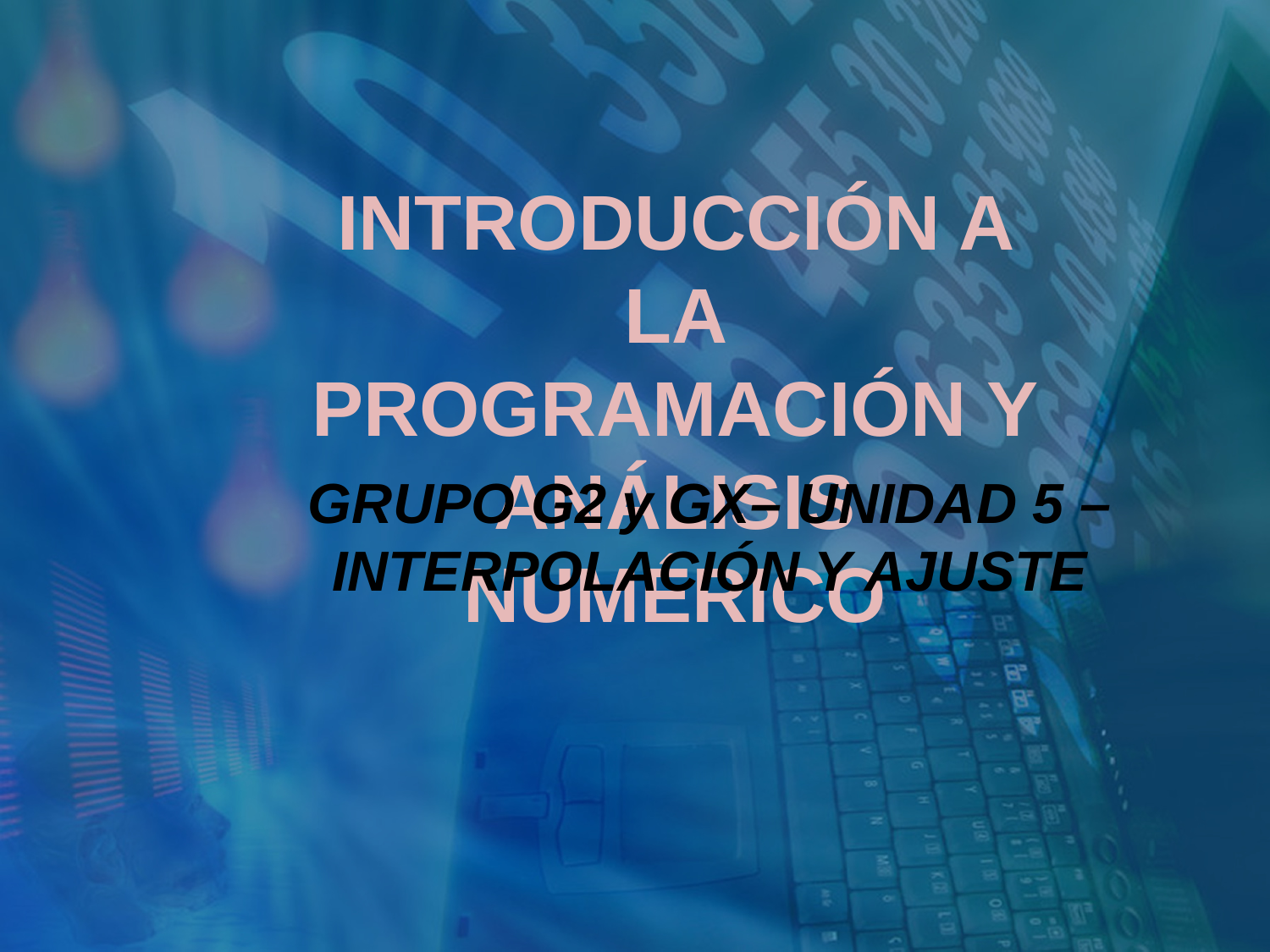

INTRODUCCIÓN A LA PROGRAMACIÓN Y ANÁLISIS NUMÉRICO
GRUPO G2 y GX– UNIDAD 5 – INTERPOLACIÓN Y AJUSTE